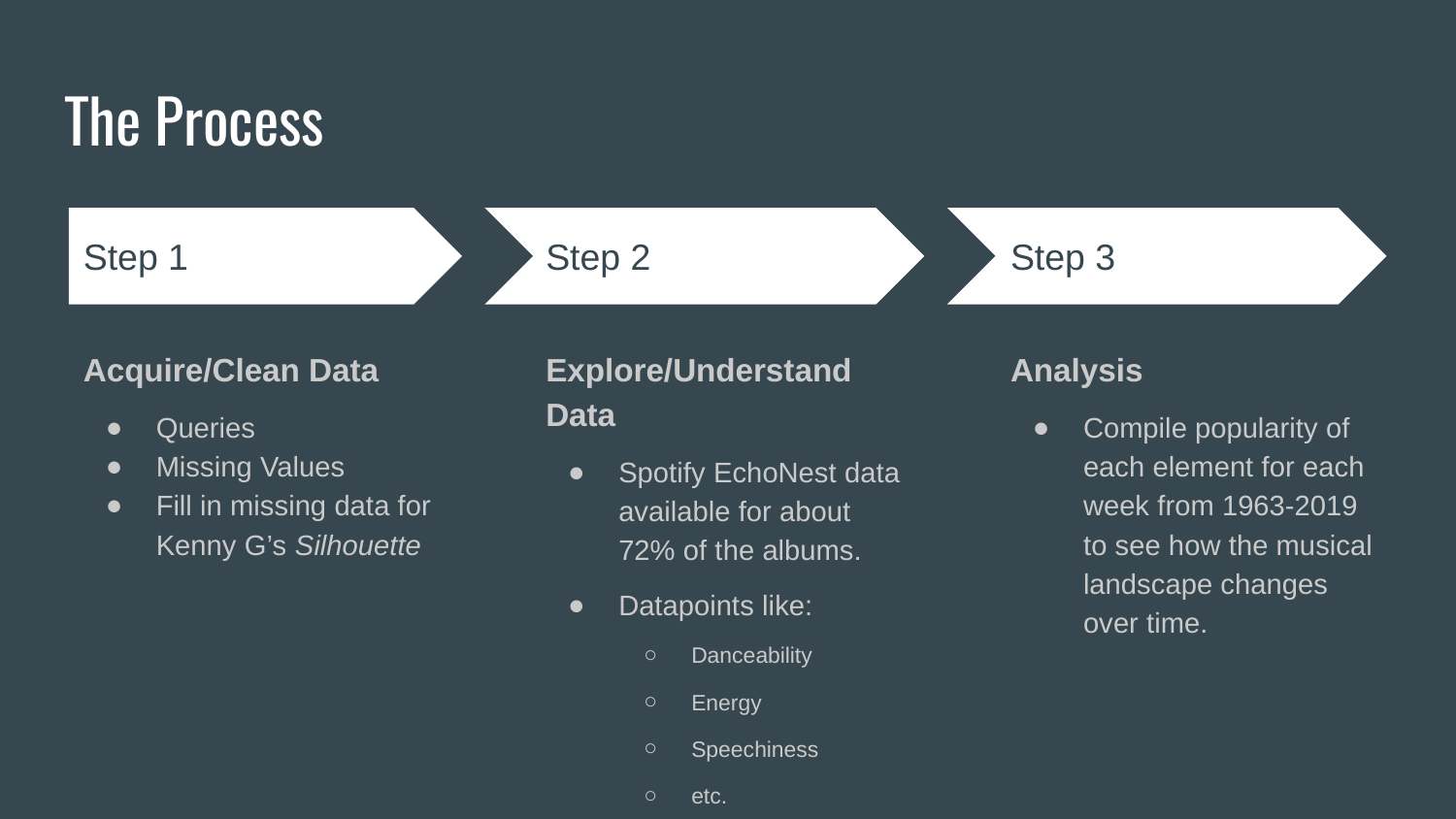

# The Process

Step 1
Step 2
Step 3
Acquire/Clean Data
Queries
Missing Values
Fill in missing data for Kenny G’s Silhouette
Explore/Understand Data
Spotify EchoNest data available for about 72% of the albums.
Datapoints like:
Danceability
Energy
Speechiness
etc.
Analysis
Compile popularity of each element for each week from 1963-2019 to see how the musical landscape changes over time.